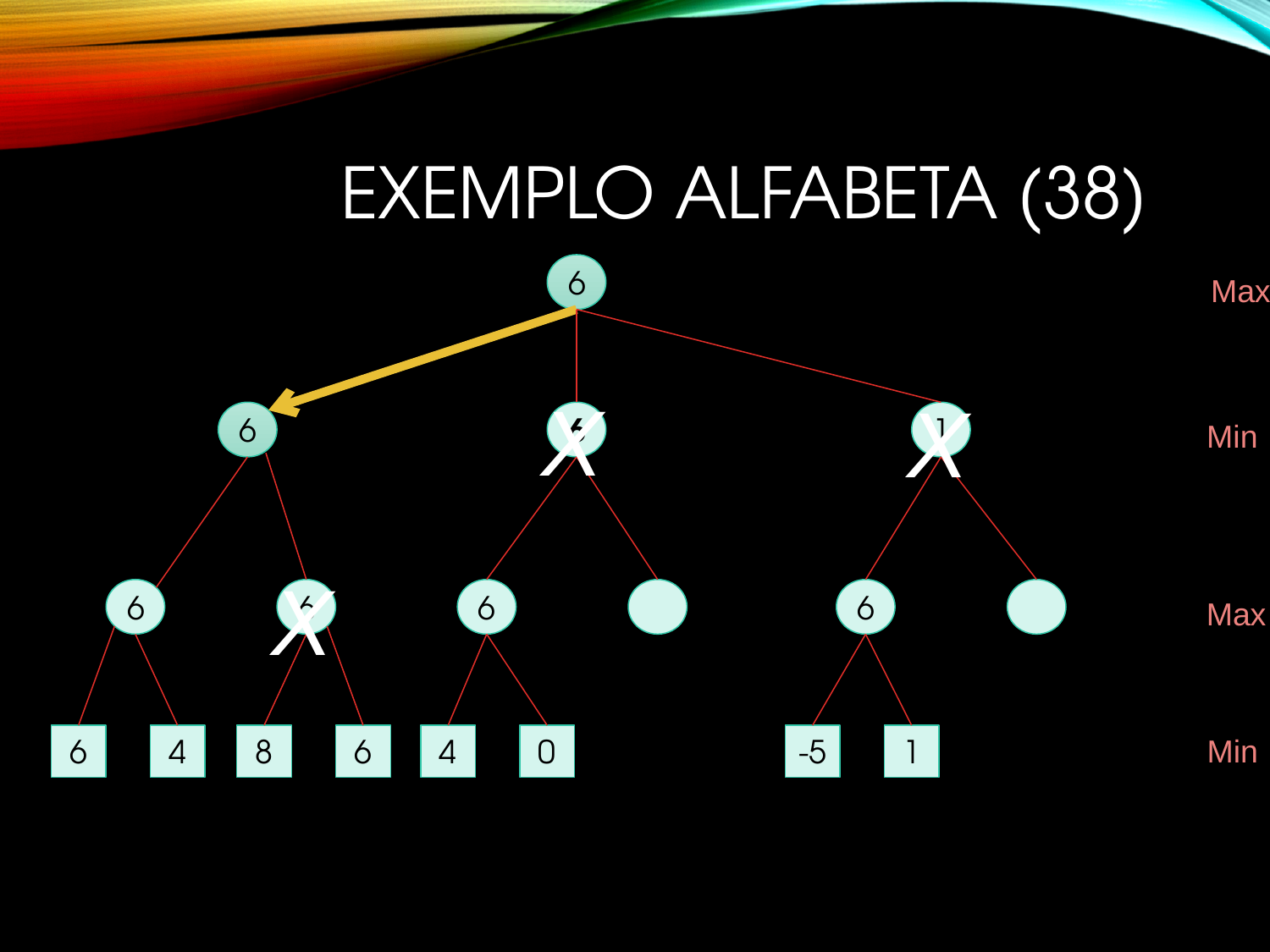

# Exemplo AlfaBeta (38)
6
Max
X
X
6
6
1
Min
X
6
6
6

6

Max
6
4
8
6
4
0
-5
1
Min